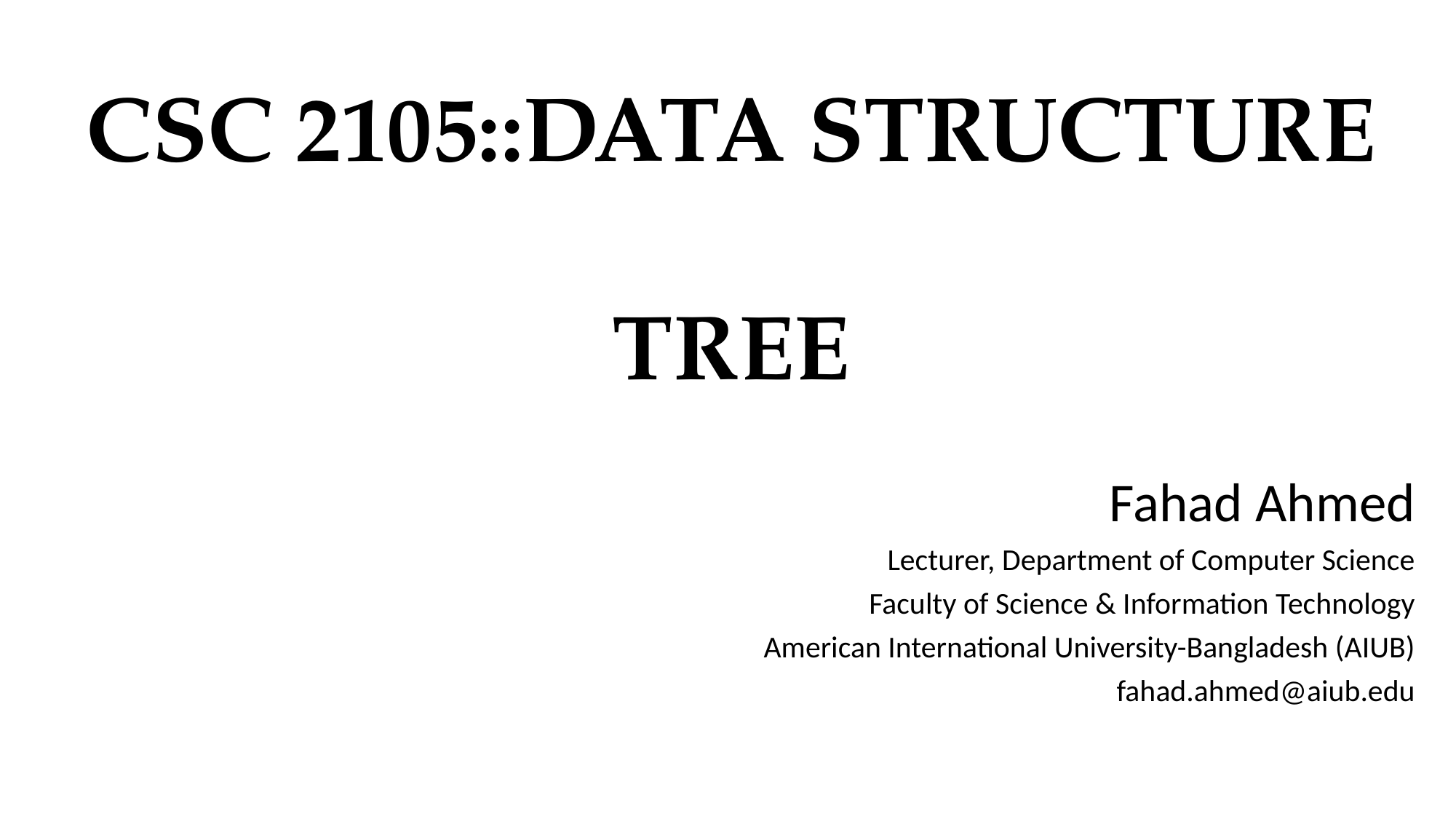

# CSC 2105::Data Structure Tree
Fahad Ahmed
Lecturer, Department of Computer Science
Faculty of Science & Information Technology
American International University-Bangladesh (AIUB)
fahad.ahmed@aiub.edu